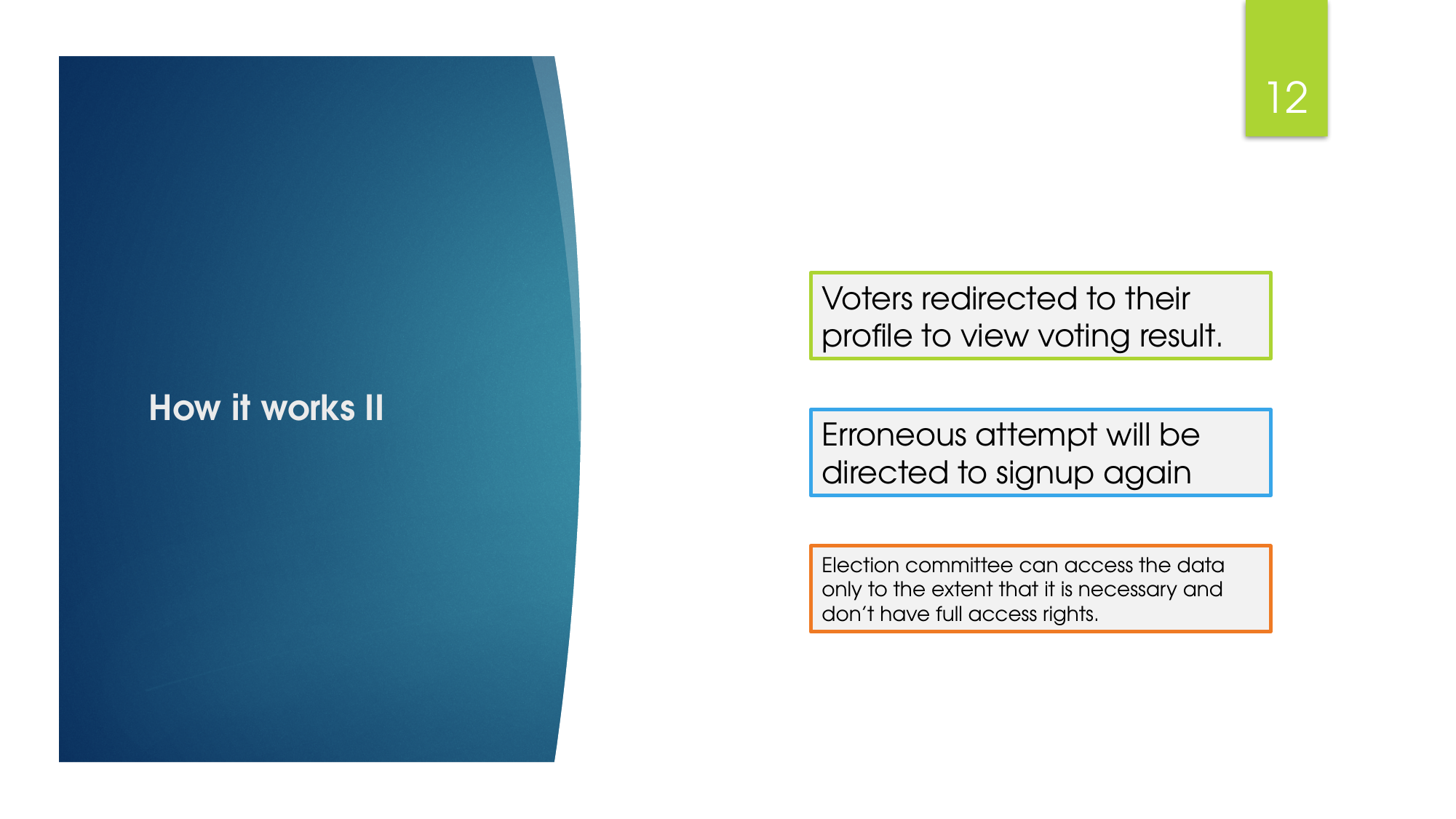

12
Voters redirected to their profile to view voting result.
# How it works II
Erroneous attempt will be directed to signup again
Election committee can access the data only to the extent that it is necessary and don’t have full access rights.